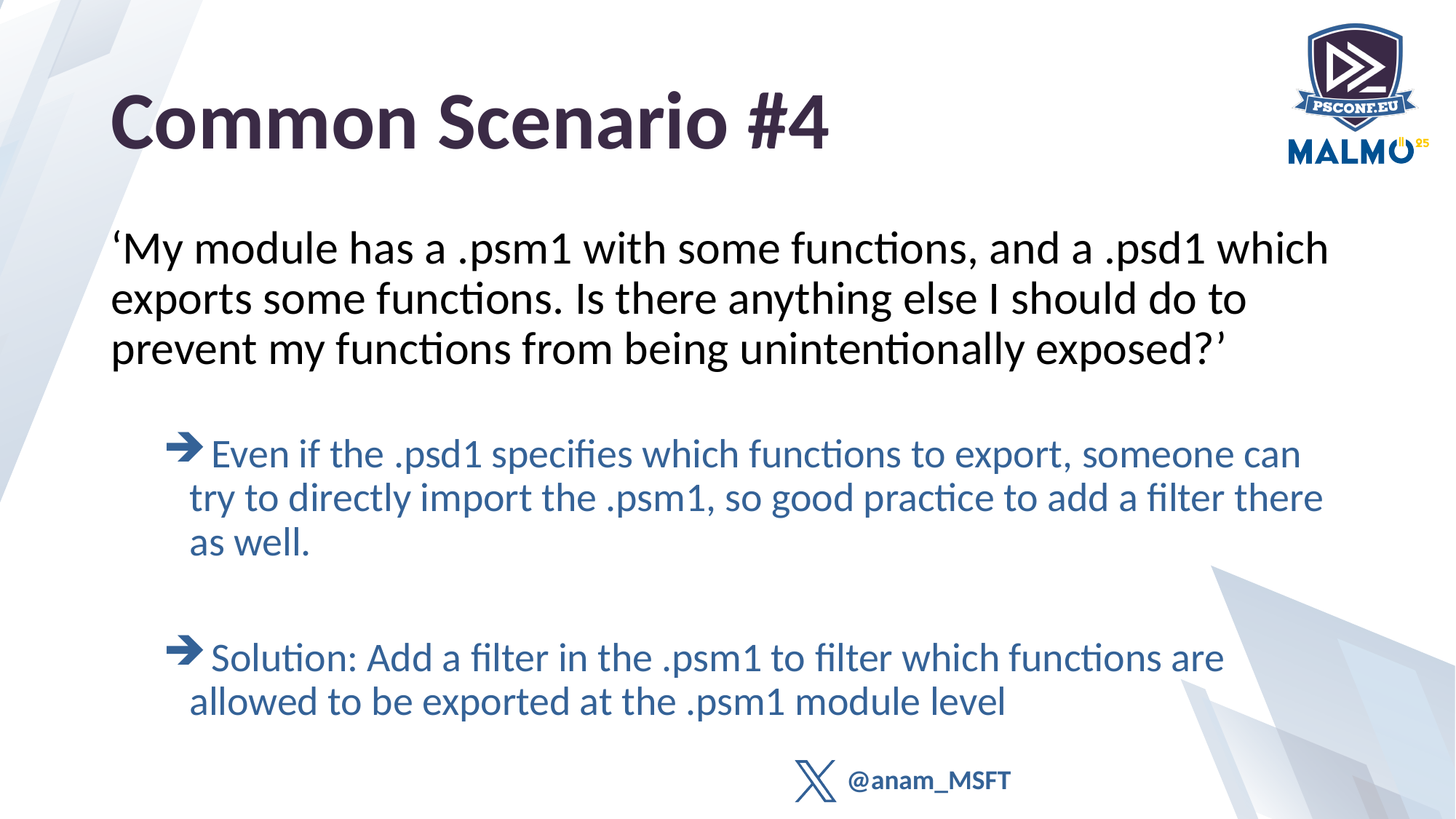

# Common Scenario #4
‘My module has a .psm1 with some functions, and a .psd1 which exports some functions. Is there anything else I should do to prevent my functions from being unintentionally exposed?’

 Even if the .psd1 specifies which functions to export, someone can try to directly import the .psm1, so good practice to add a filter there as well.

 Solution: Add a filter in the .psm1 to filter which functions are allowed to be exported at the .psm1 module level